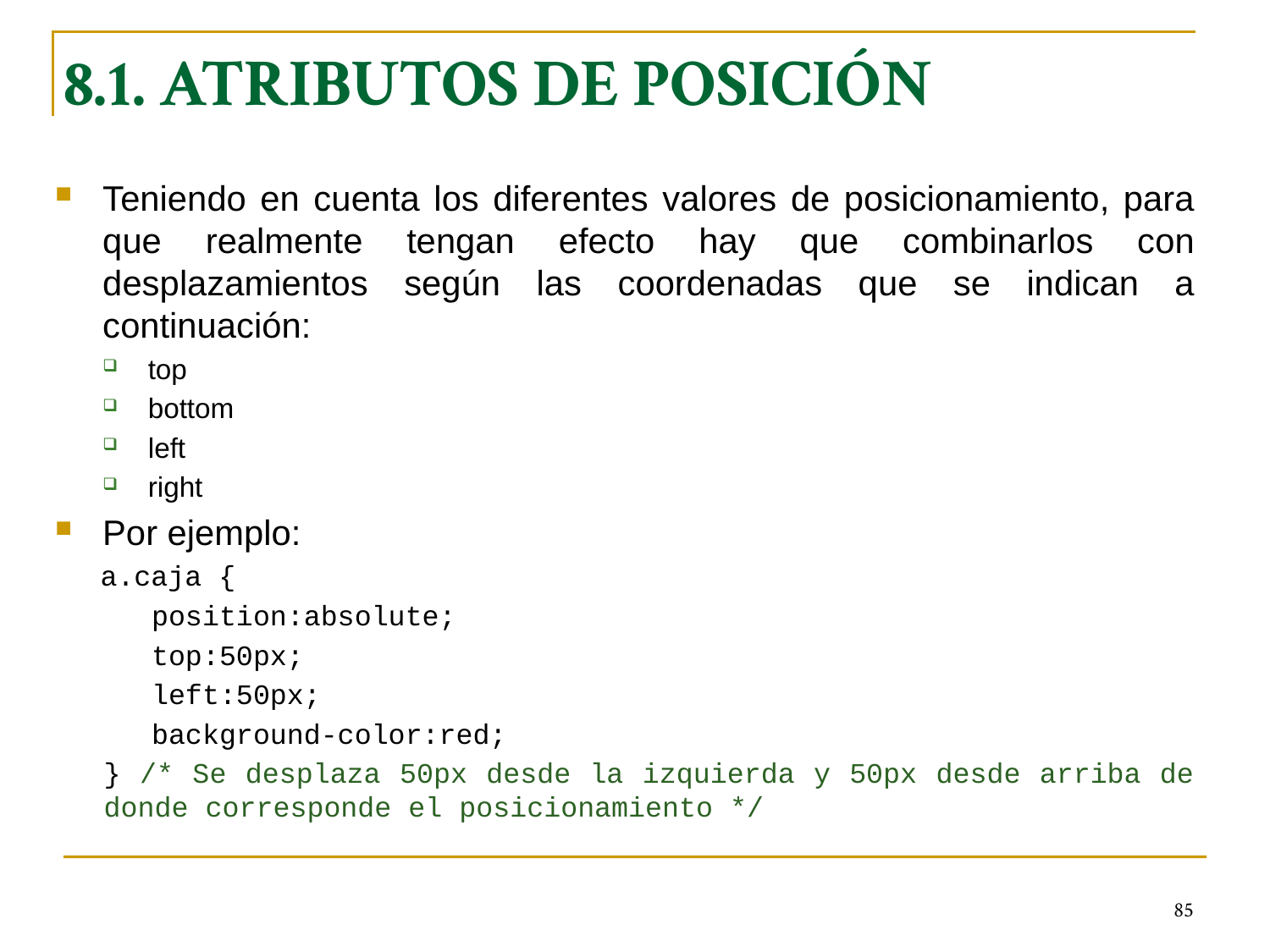

8.1. ATRIBUTOS DE POSICIÓN
Teniendo en cuenta los diferentes valores de posicionamiento, para que realmente tengan efecto hay que combinarlos con desplazamientos según las coordenadas que se indican a continuación:
top
bottom
left
right
Por ejemplo:
a.caja {
position:absolute;
top:50px;
left:50px;
background-color:red;
} /* Se desplaza 50px desde la izquierda y 50px desde arriba de donde corresponde el posicionamiento */

# 85